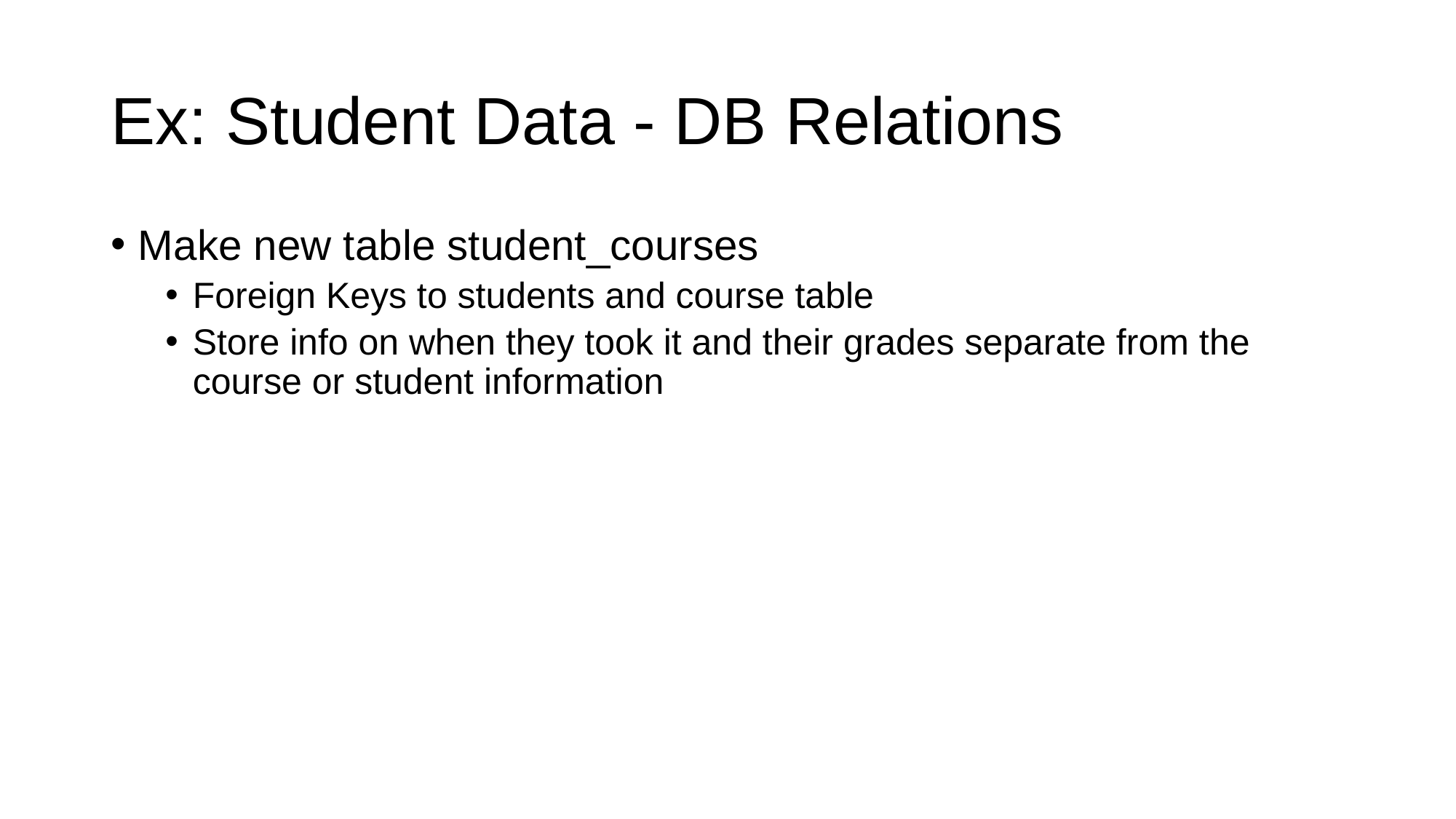

# Ex: Student Data - DB Relations
Make new table student_courses
Foreign Keys to students and course table
Store info on when they took it and their grades separate from the course or student information